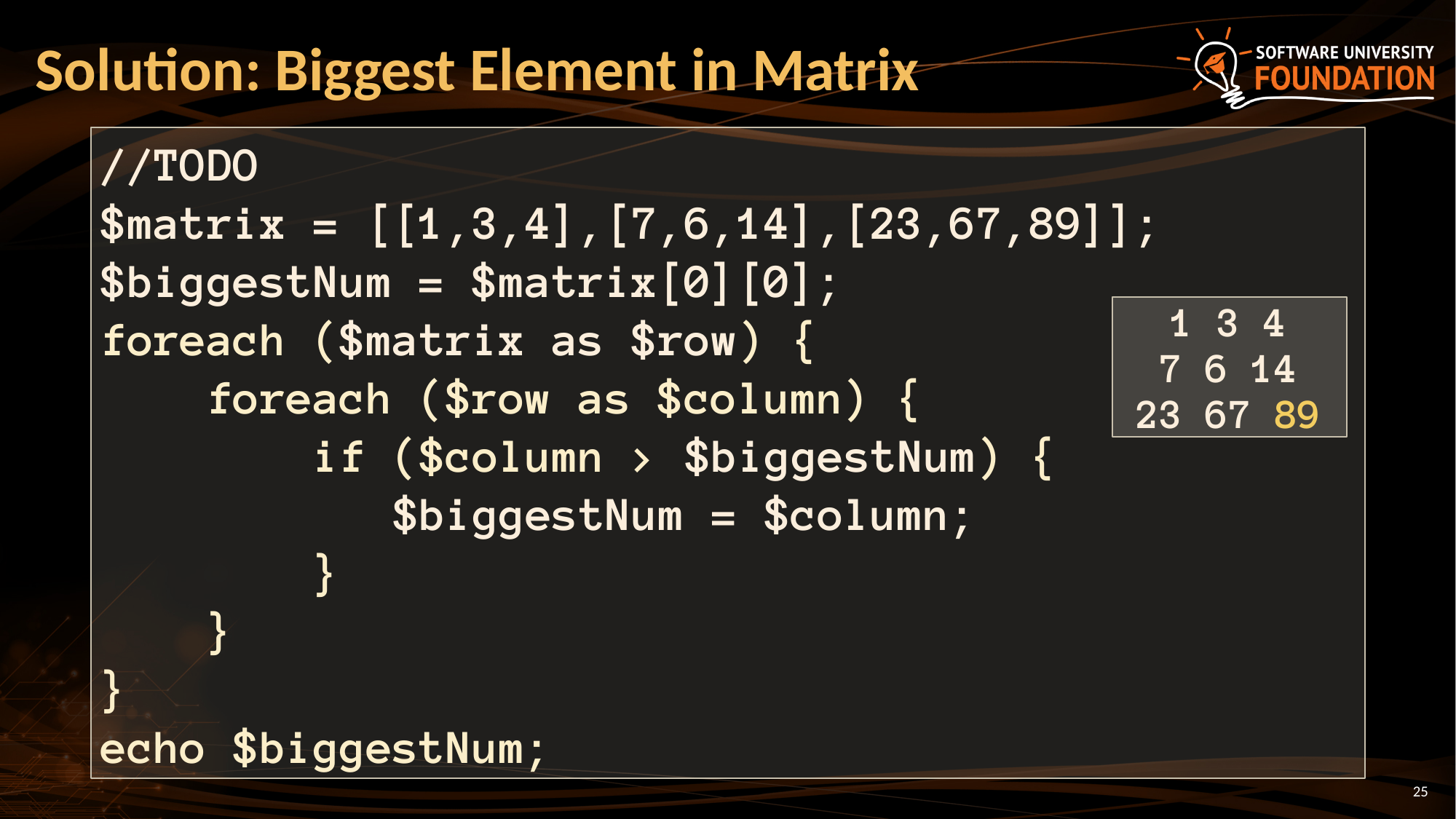

# Solution: Biggest Element in Matrix
//TODO
$matrix = [[1,3,4],[7,6,14],[23,67,89]];
$biggestNum = $matrix[0][0];
foreach ($matrix as $row) {
    foreach ($row as $column) {
        if ($column > $biggestNum) {
           $biggestNum = $column;
        }
    }
}
echo $biggestNum;
1 3 4
7 6 14
23 67 89
25